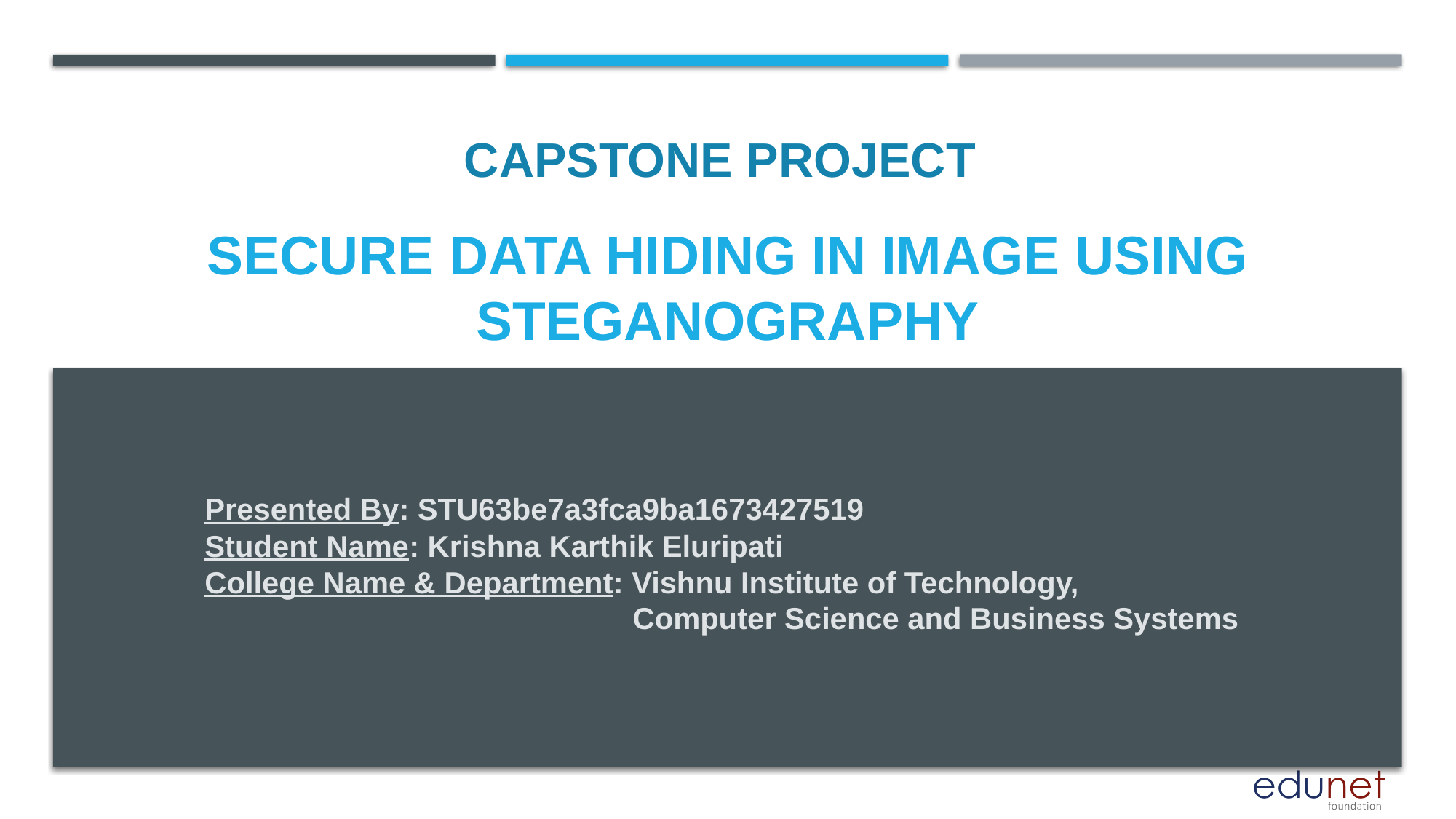

CAPSTONE PROJECT
# Secure Data Hiding in Image Using Steganography
Presented By: STU63be7a3fca9ba1673427519
Student Name: Krishna Karthik Eluripati
College Name & Department: Vishnu Institute of Technology,
			            Computer Science and Business Systems